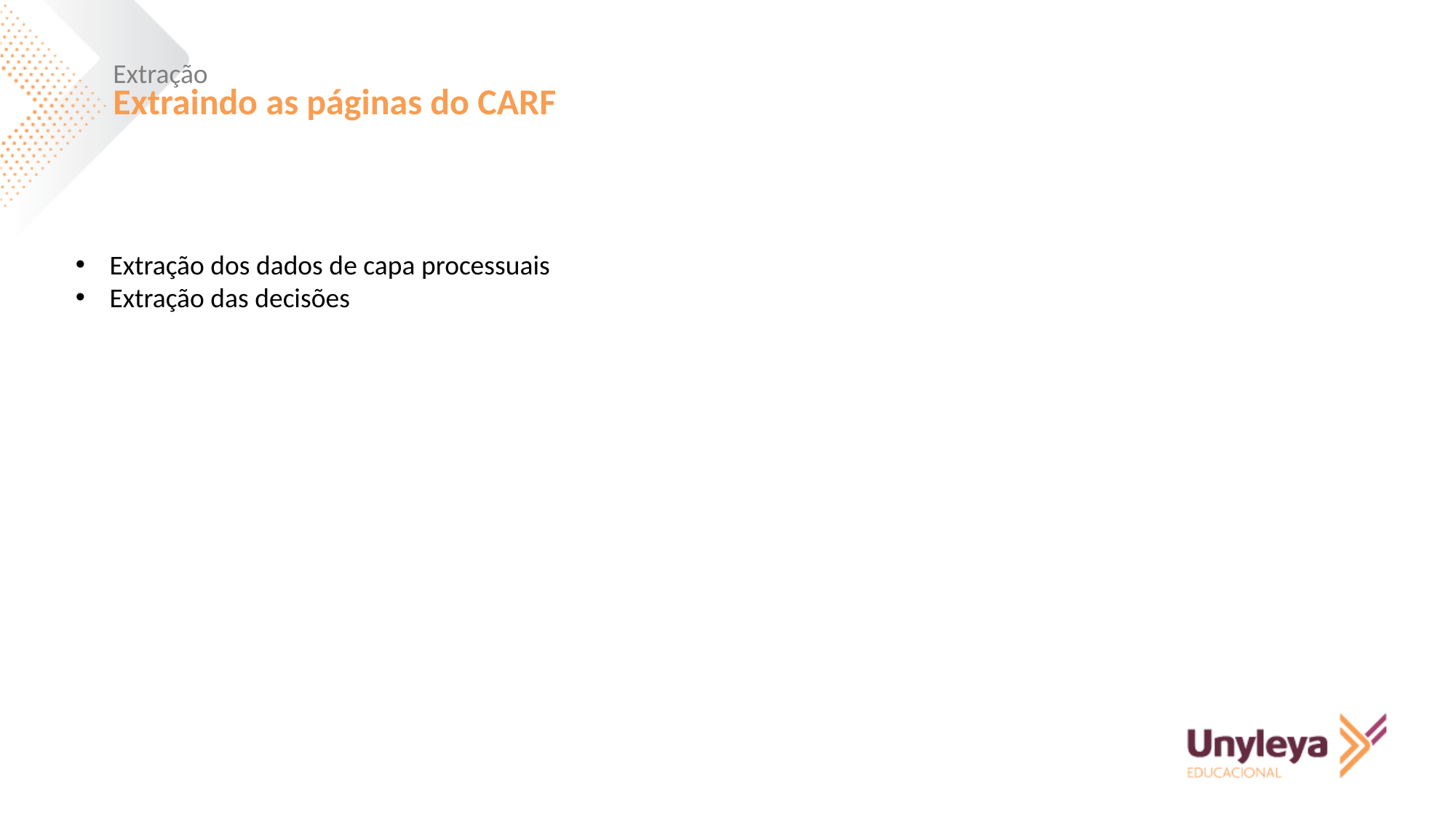

Extração
Extraindo as páginas do CARF

Extração dos dados de capa processuais
Extração das decisões